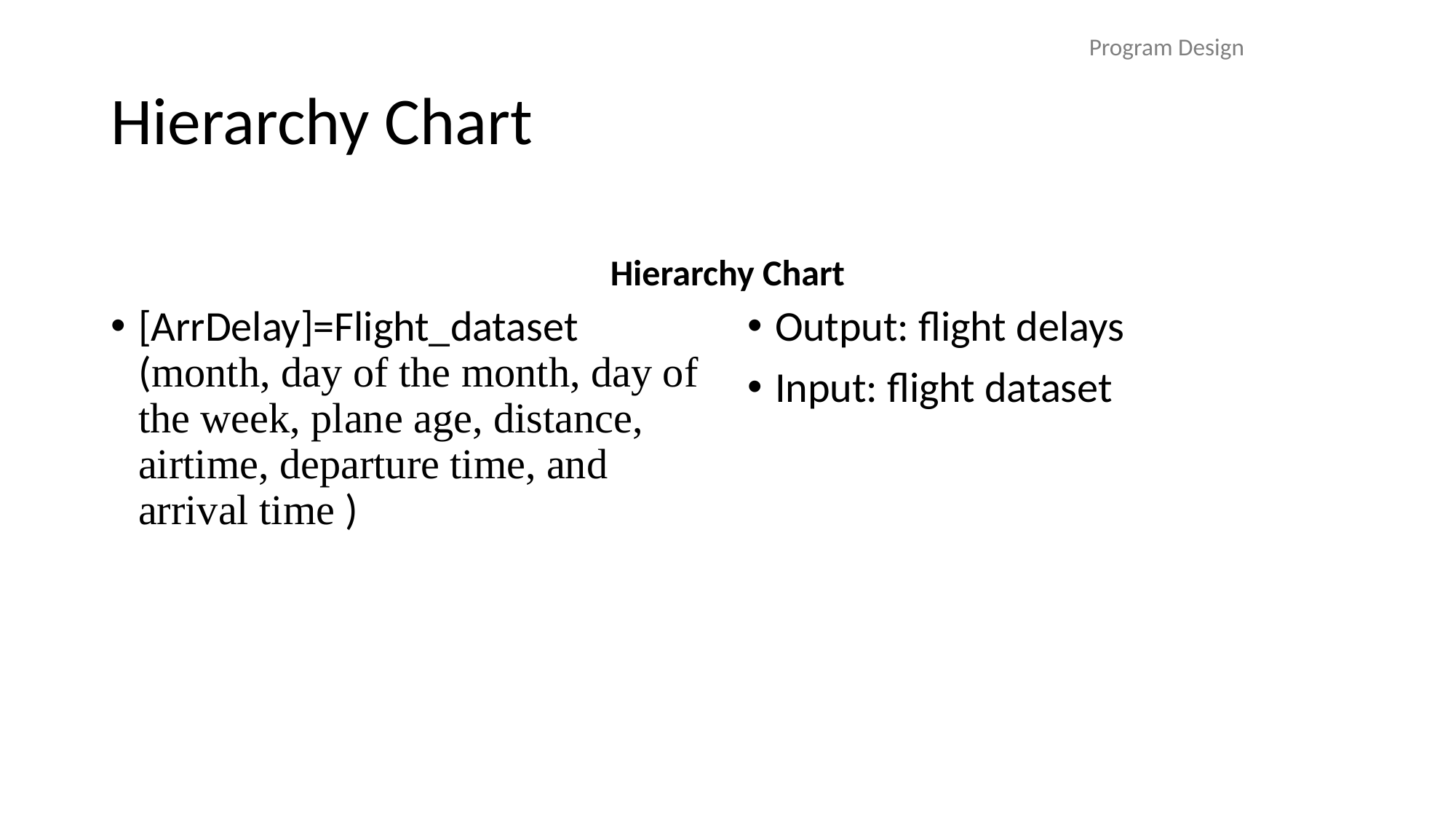

Program Design
# Hierarchy Chart
Hierarchy Chart
[ArrDelay]=Flight_dataset     (month, day of the month, day of the week, plane age, distance, airtime, departure time, and arrival time )
Output: flight delays
Input: flight dataset